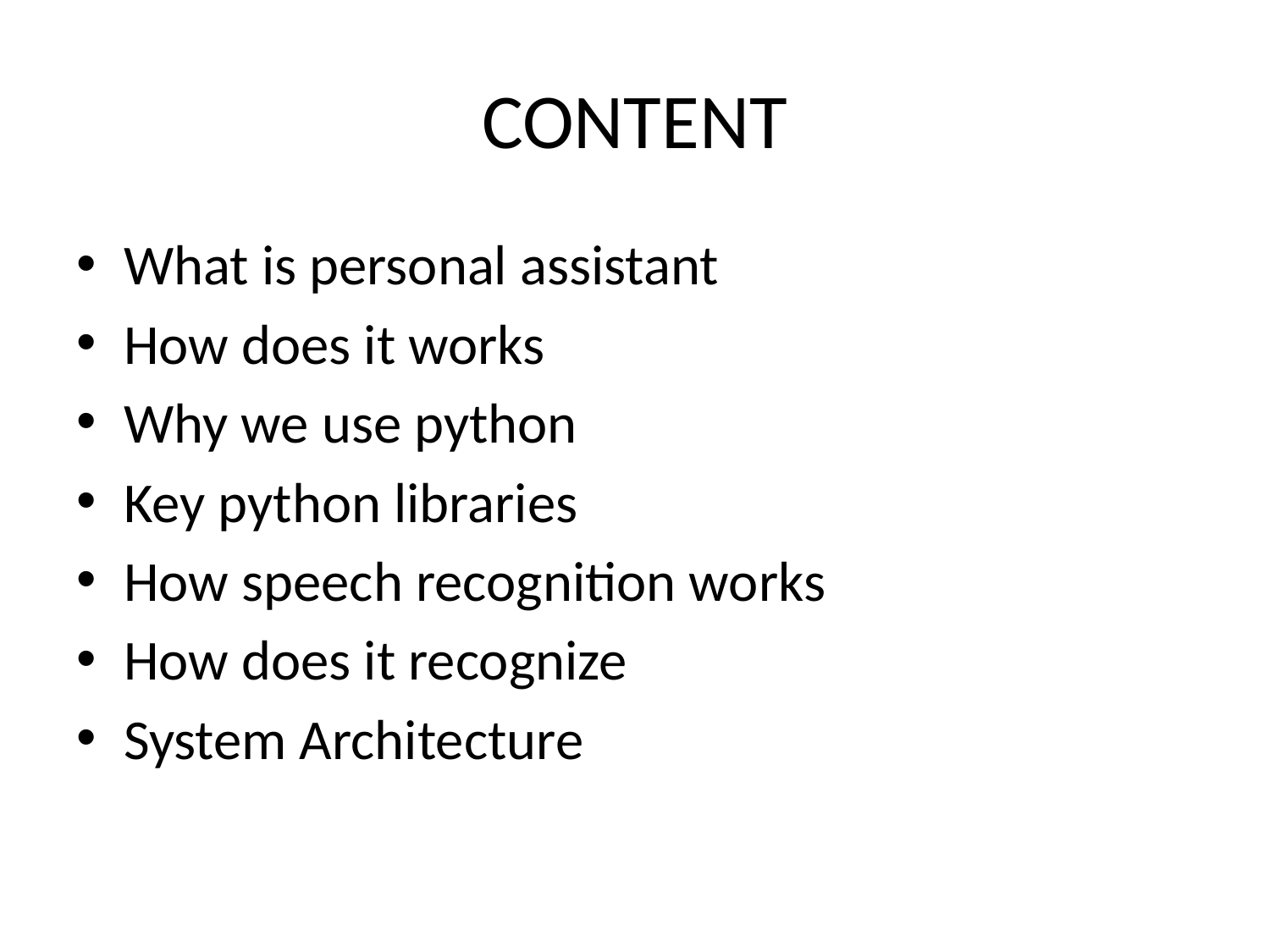

# CONTENT
What is personal assistant
How does it works
Why we use python
Key python libraries
How speech recognition works
How does it recognize
System Architecture